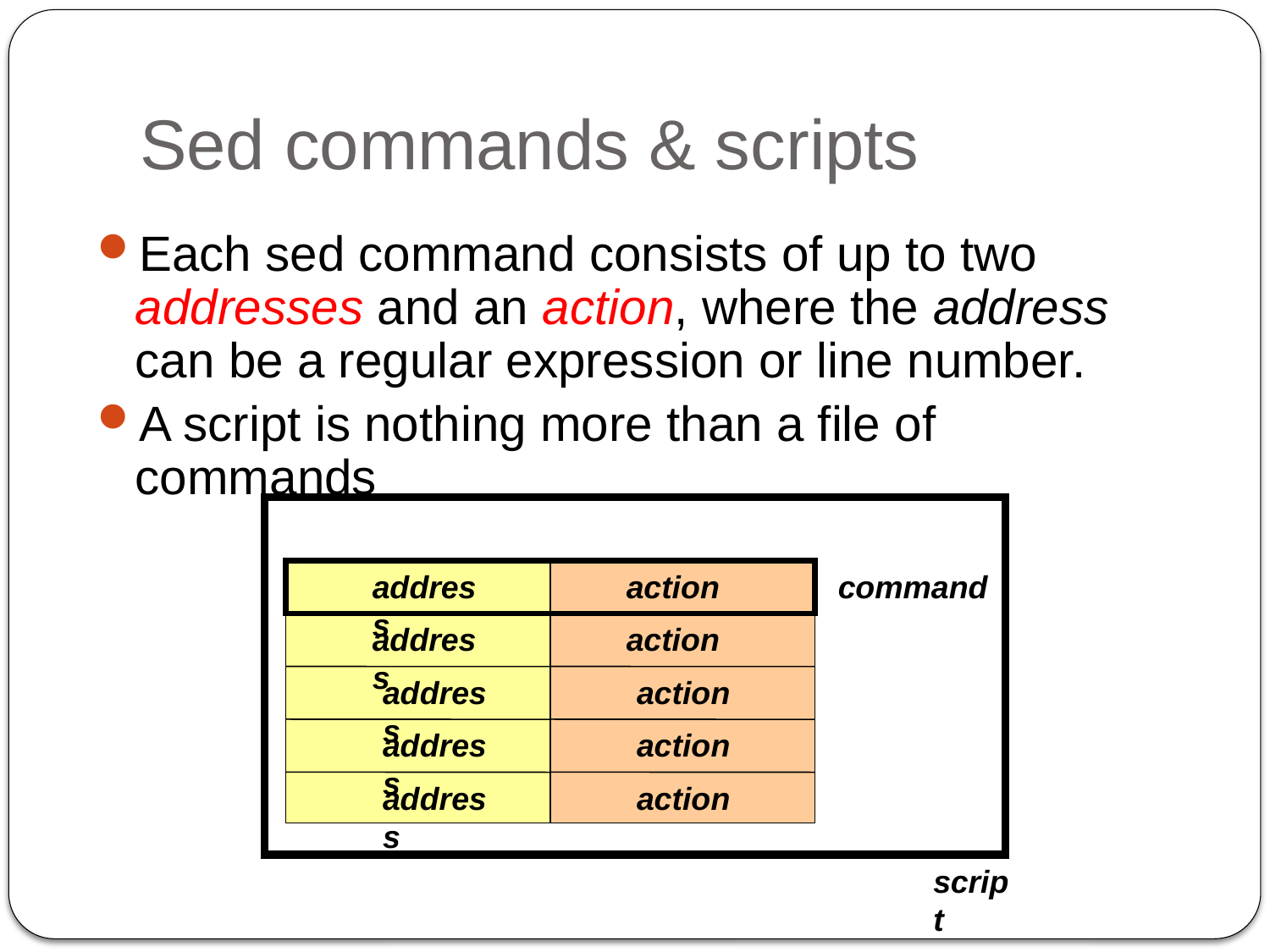

# Sed commands & scripts
Each sed command consists of up to two  addresses and an action, where the address can be a regular expression or line number.
A script is nothing more than a file of commands

address

action
command

address

action

address

action

address

action

address

action
script